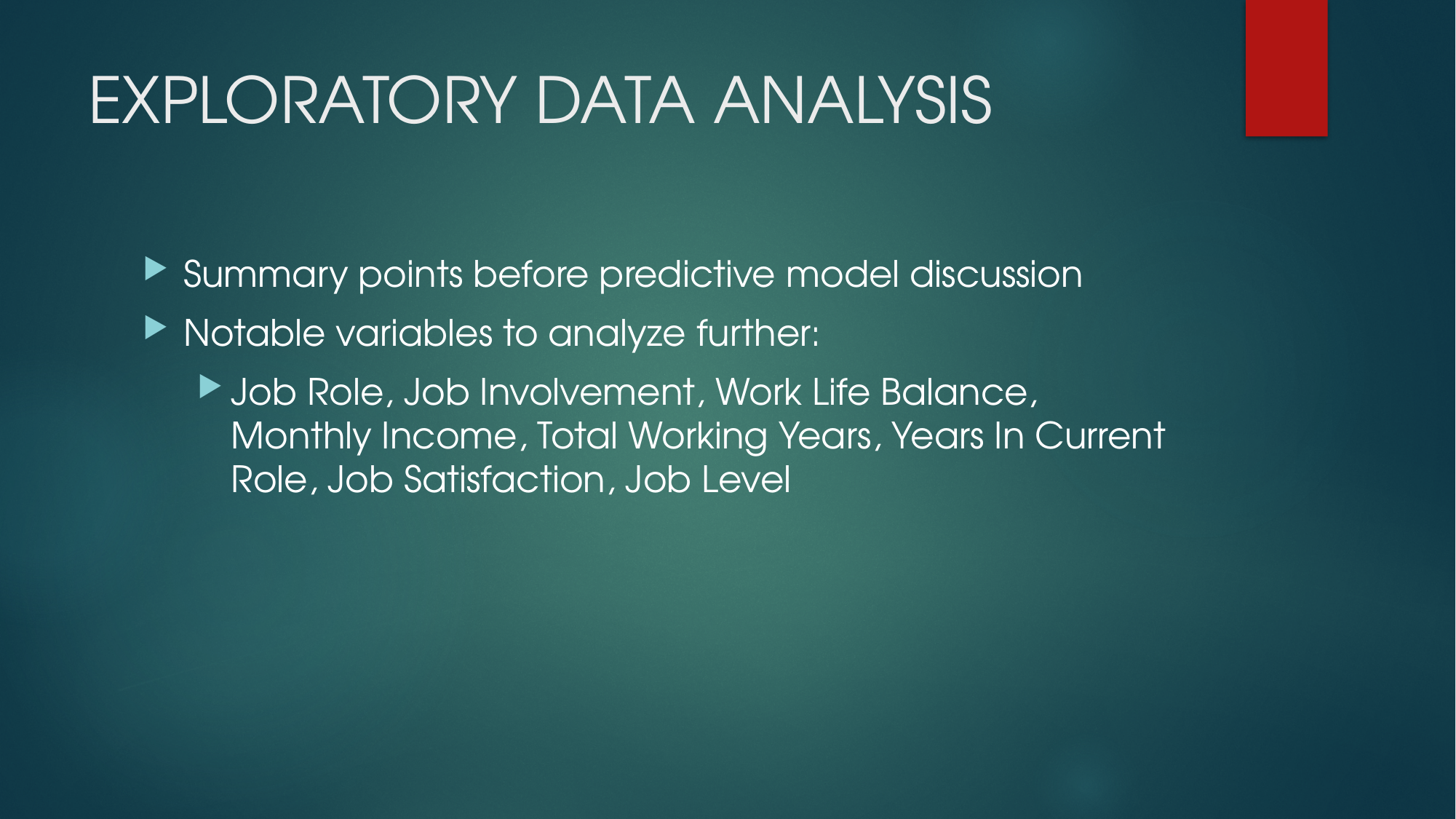

# EXPLORATORY DATA ANALYSIS
Summary points before predictive model discussion
Notable variables to analyze further:
Job Role, Job Involvement, Work Life Balance, Monthly Income, Total Working Years, Years In Current Role, Job Satisfaction, Job Level